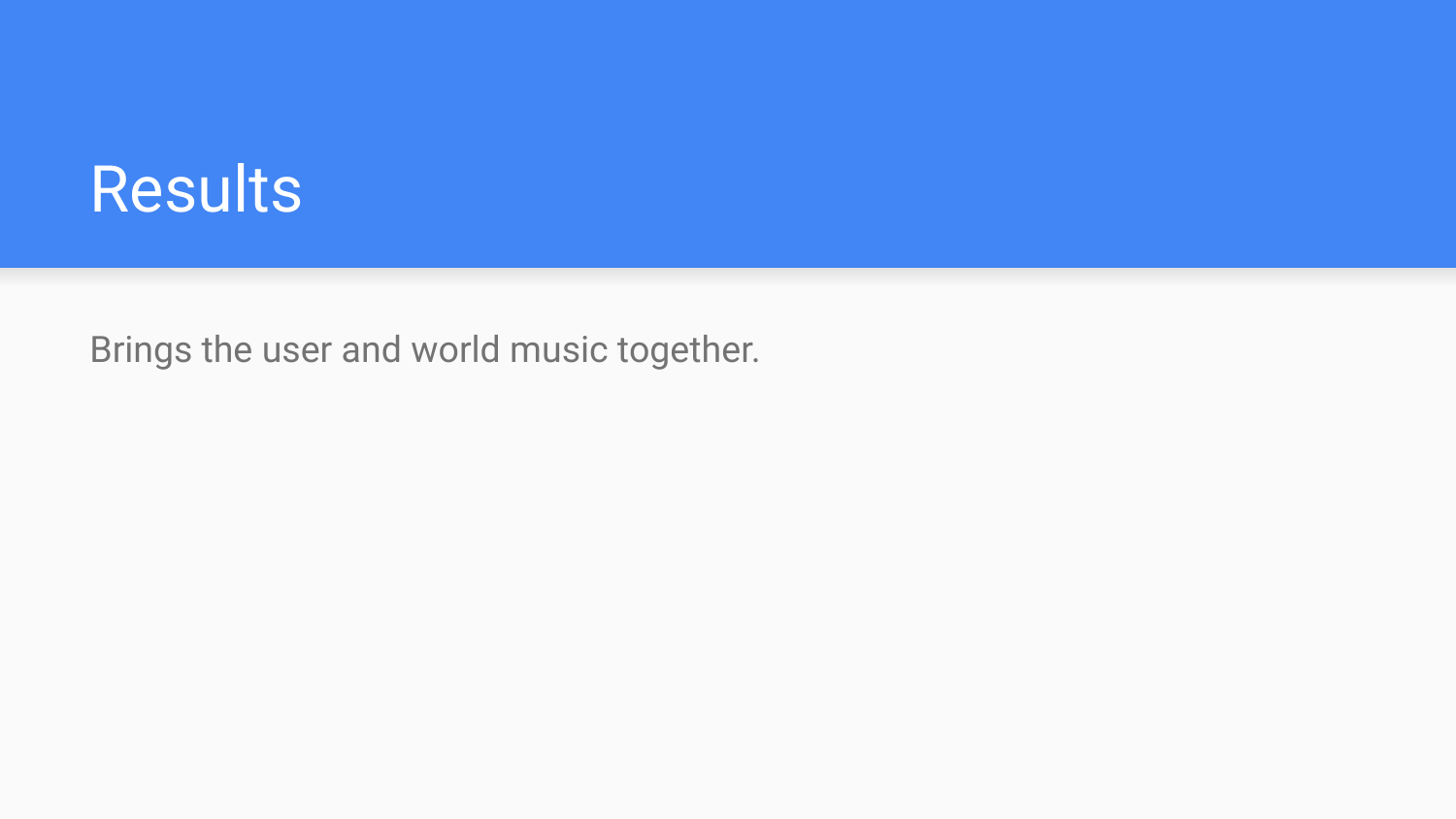

# Results
Brings the user and world music together.